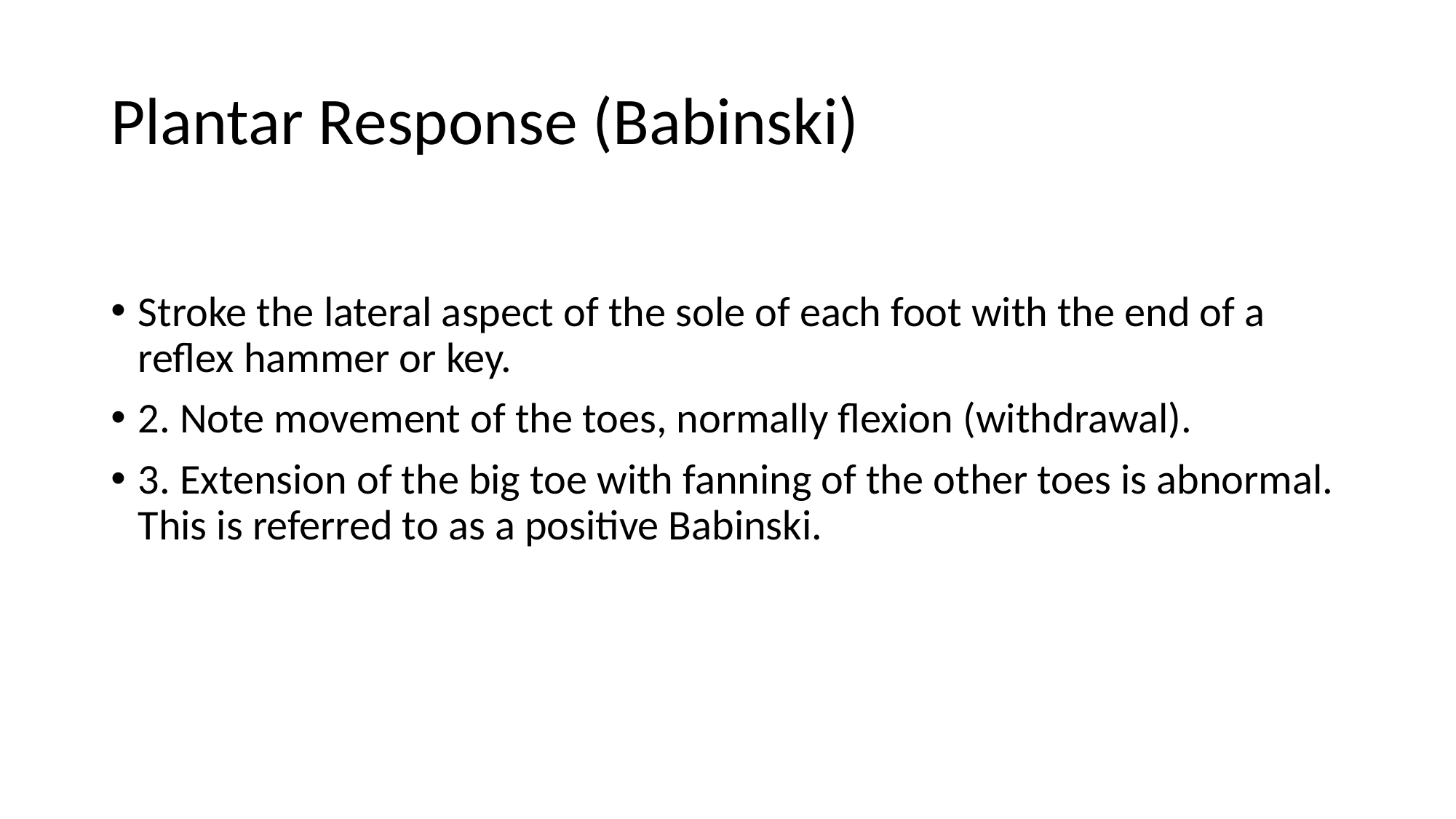

# Plantar Response (Babinski)

Stroke the lateral aspect of the sole of each foot with the end of a reflex hammer or key.
2. Note movement of the toes, normally flexion (withdrawal).
3. Extension of the big toe with fanning of the other toes is abnormal. This is referred to as a positive Babinski.